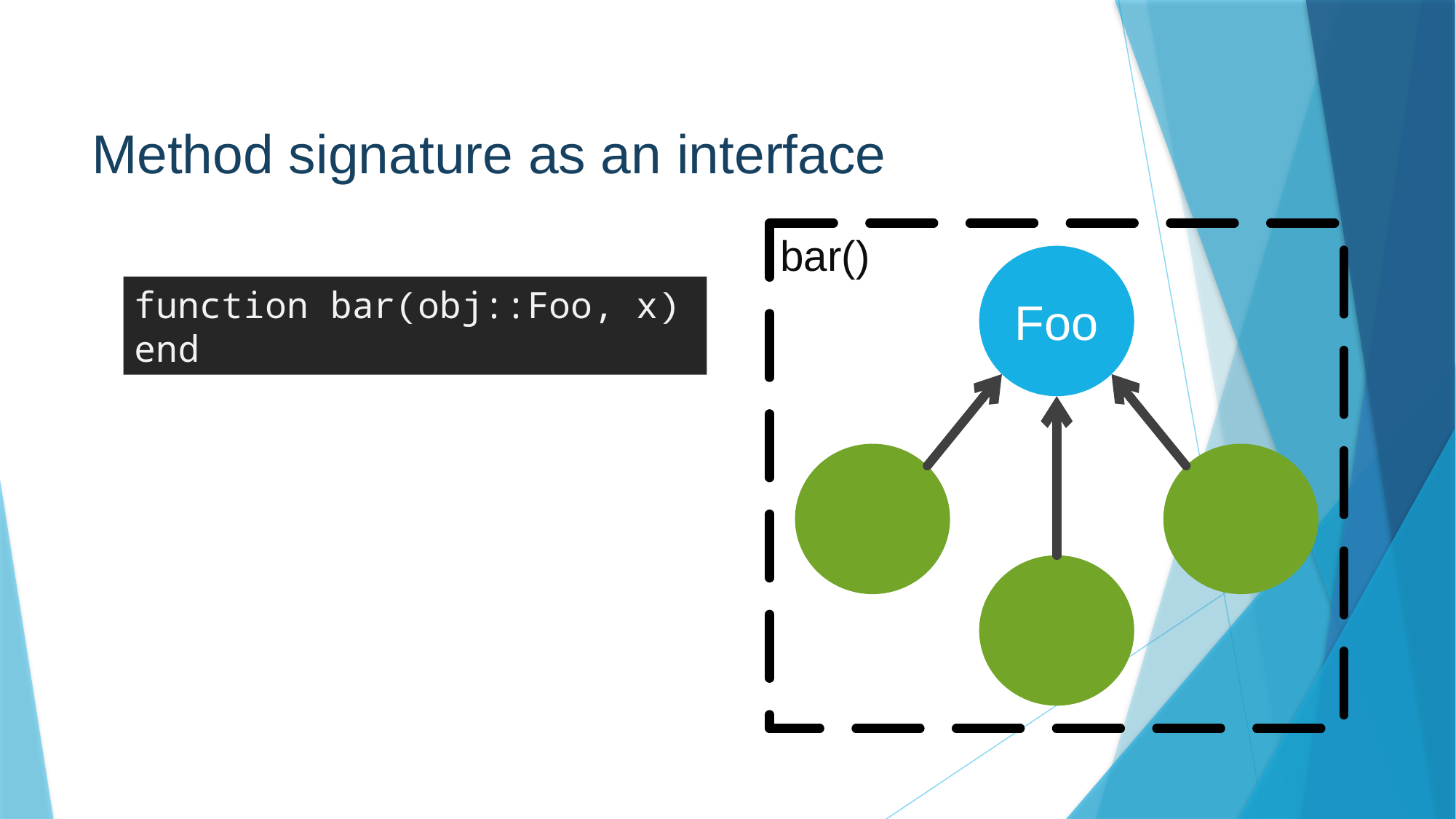

# Method signature as an interface
bar()
Foo
function bar(obj::Foo, x)
end